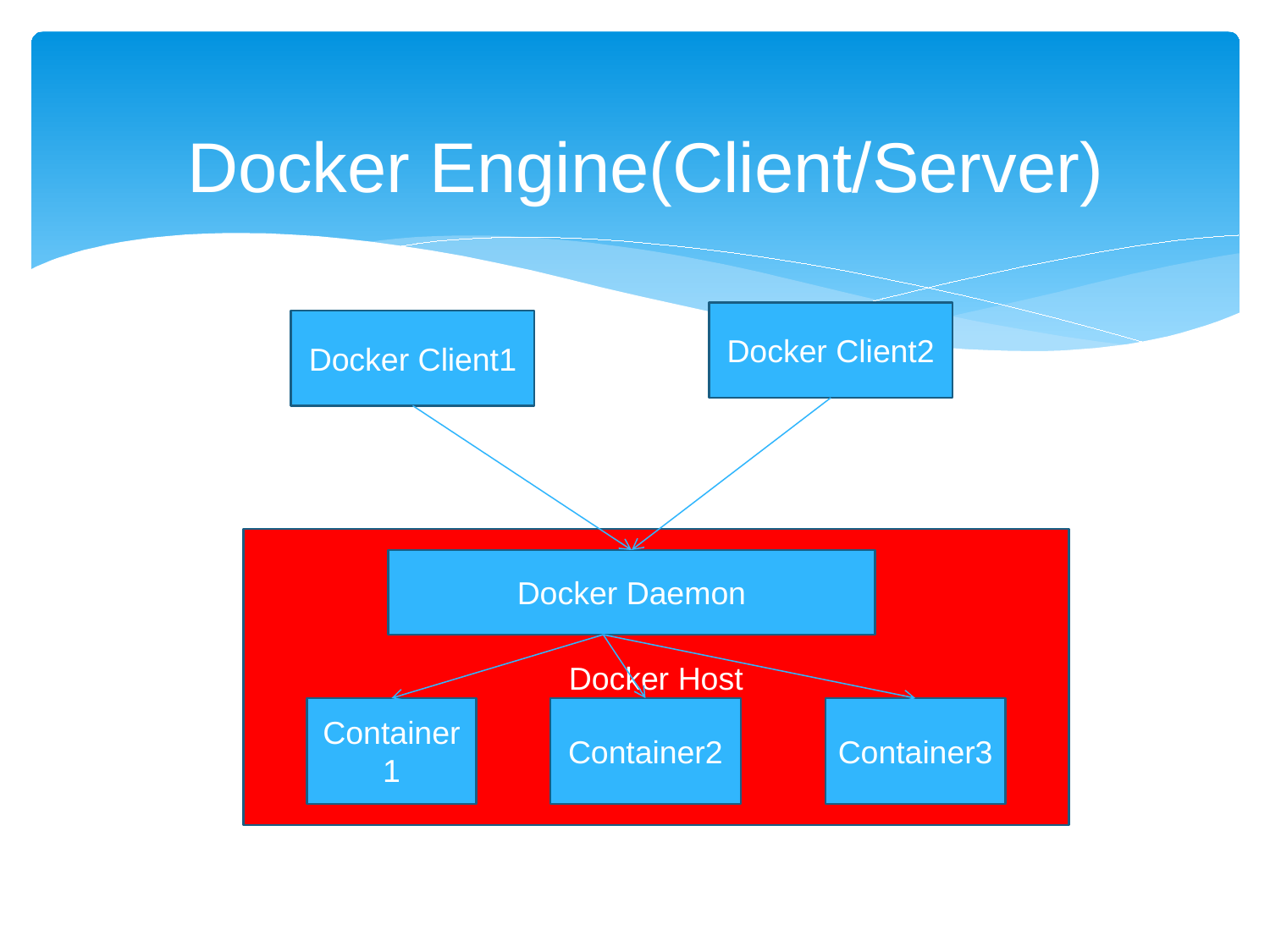

# Docker Engine(Client/Server)
Docker Client2
Docker Client1
Docker Host
Docker Daemon
Container1
Container2
Container3